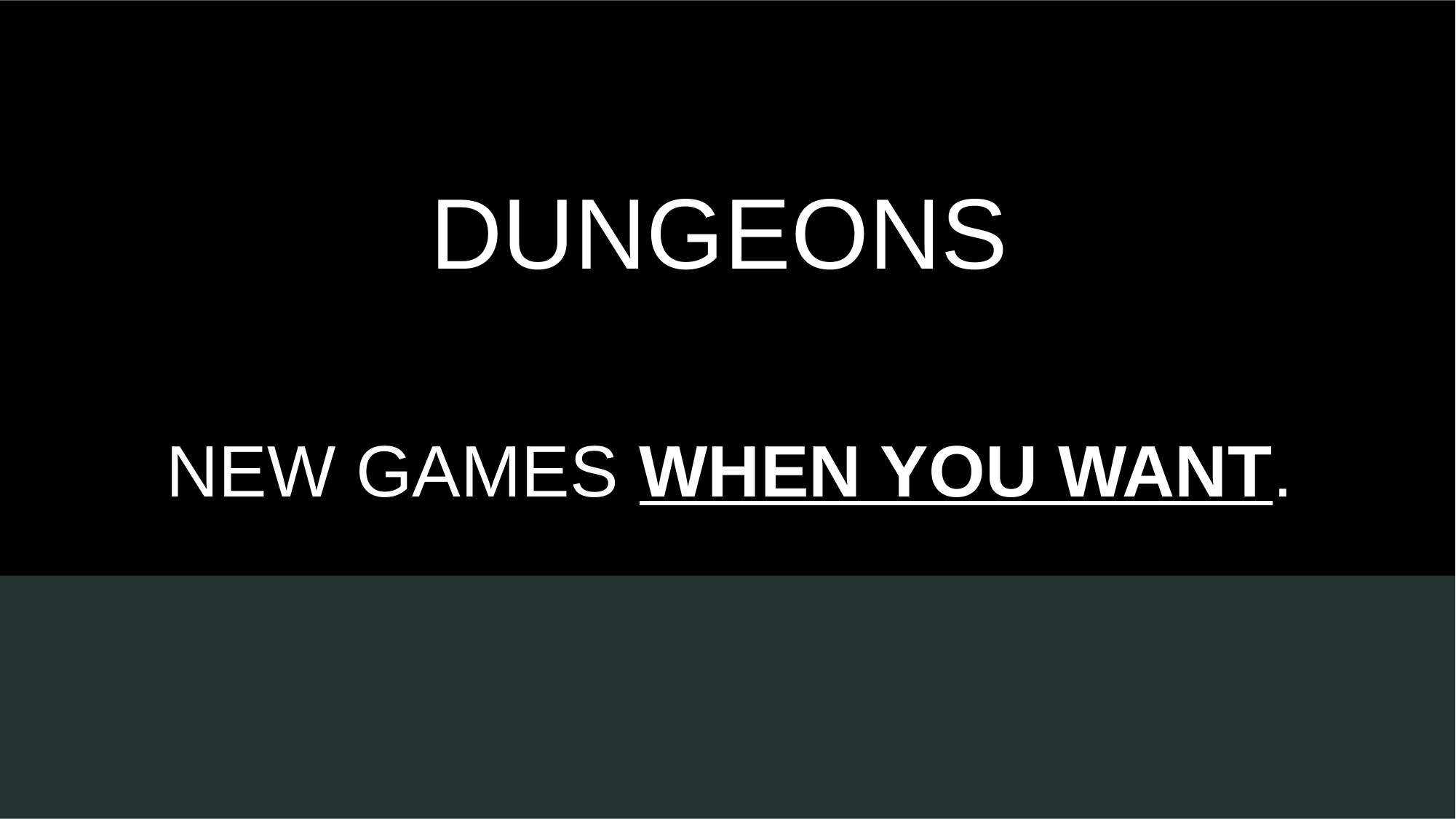

# DUNGEONS

NEW GAMES WHEN YOU WANT.